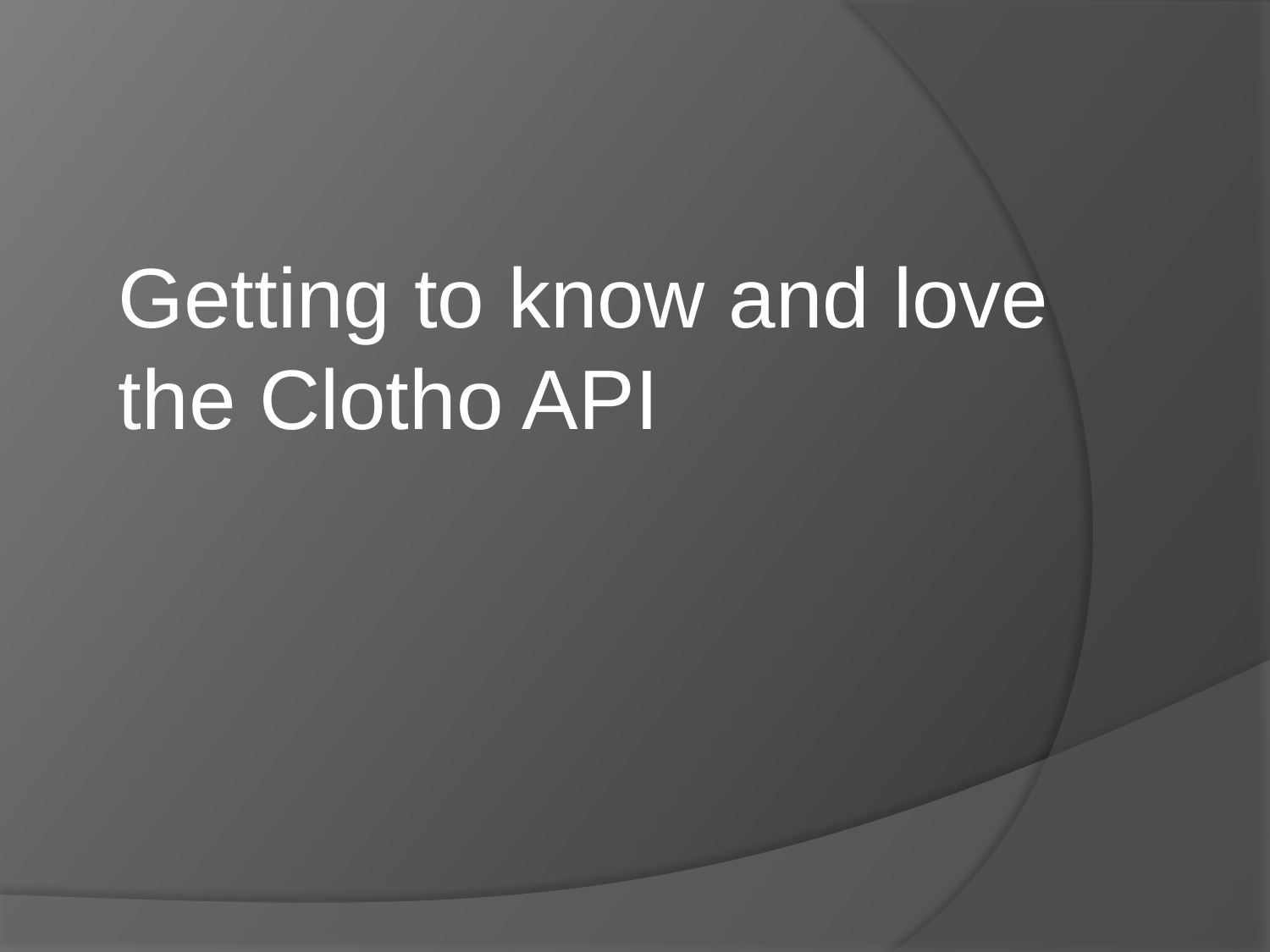

Getting to know and love the Clotho API